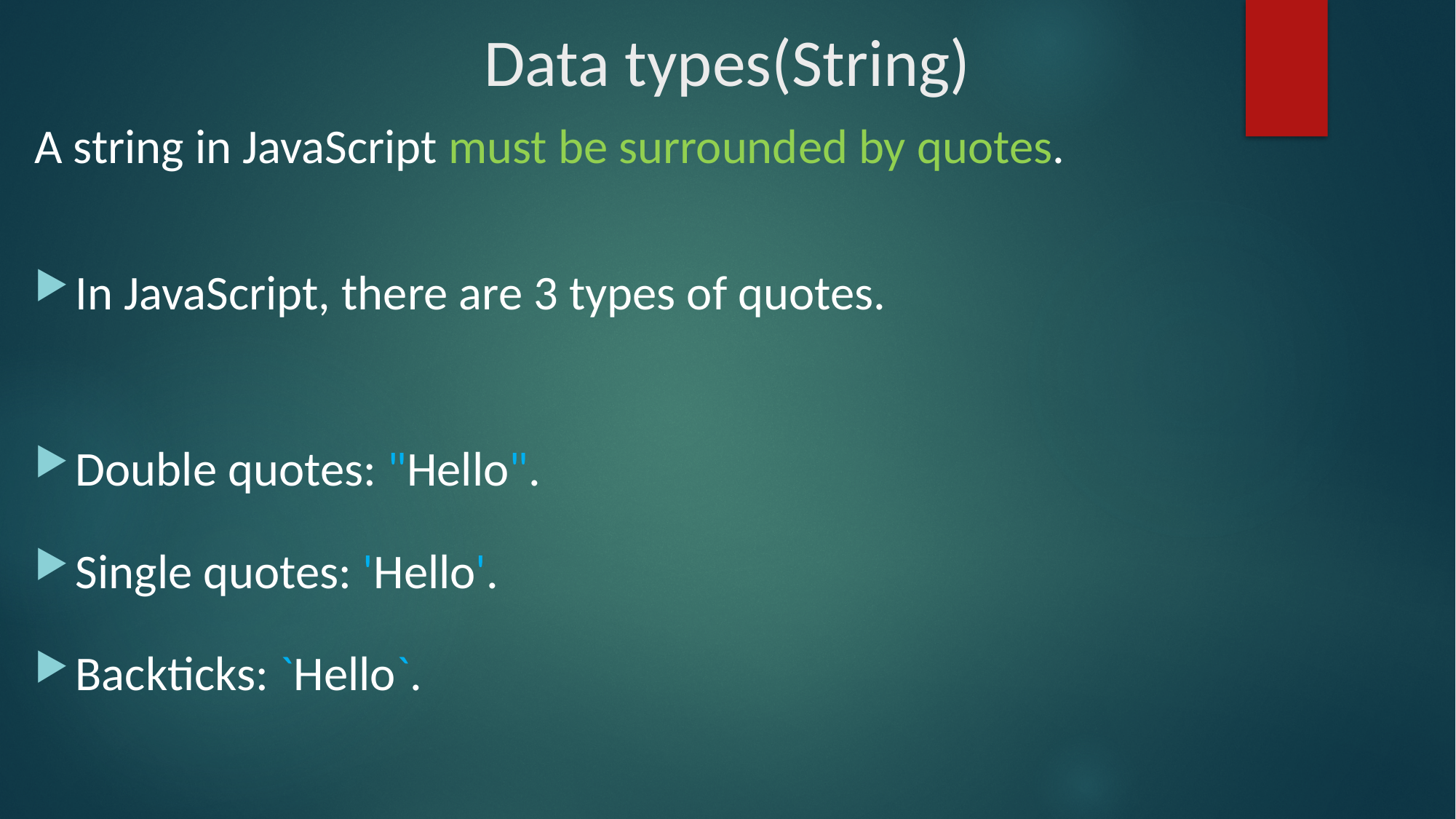

# Data types(String)
A string in JavaScript must be surrounded by quotes.

In JavaScript, there are 3 types of quotes.

Double quotes: "Hello".
Single quotes: 'Hello'.
Backticks: `Hello`.